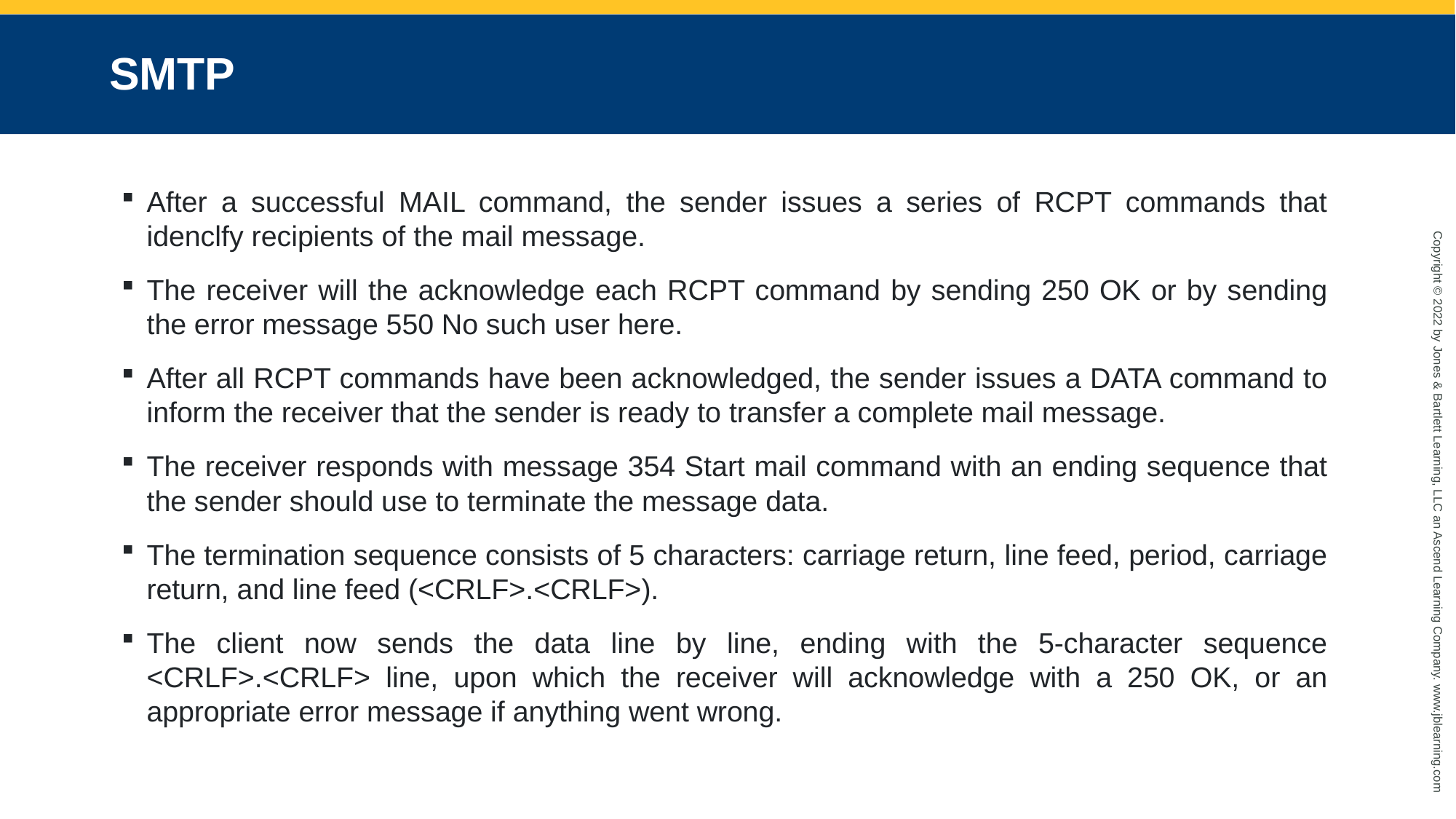

# SMTP
After a successful MAIL command, the sender issues a series of RCPT commands that idenclfy recipients of the mail message.
The receiver will the acknowledge each RCPT command by sending 250 OK or by sending the error message 550 No such user here.
After all RCPT commands have been acknowledged, the sender issues a DATA command to inform the receiver that the sender is ready to transfer a complete mail message.
The receiver responds with message 354 Start mail command with an ending sequence that the sender should use to terminate the message data.
The termination sequence consists of 5 characters: carriage return, line feed, period, carriage return, and line feed (<CRLF>.<CRLF>).
The client now sends the data line by line, ending with the 5-character sequence <CRLF>.<CRLF> line, upon which the receiver will acknowledge with a 250 OK, or an appropriate error message if anything went wrong.